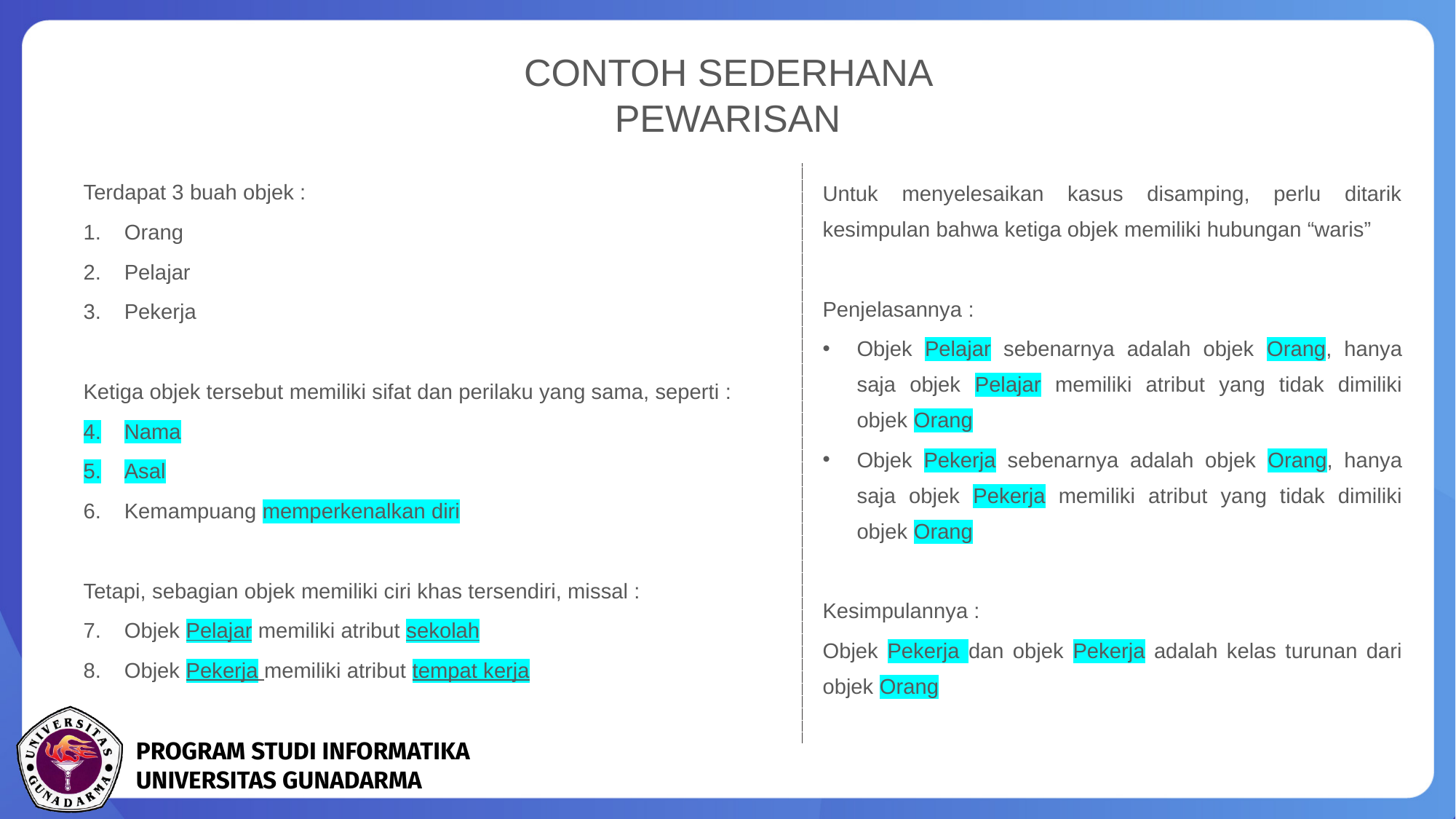

CONTOH SEDERHANA PEWARISAN
Terdapat 3 buah objek :
Orang
Pelajar
Pekerja

Ketiga objek tersebut memiliki sifat dan perilaku yang sama, seperti :
Nama
Asal
Kemampuang memperkenalkan diri

Tetapi, sebagian objek memiliki ciri khas tersendiri, missal :
Objek Pelajar memiliki atribut sekolah
Objek Pekerja memiliki atribut tempat kerja

Untuk menyelesaikan kasus disamping, perlu ditarik kesimpulan bahwa ketiga objek memiliki hubungan “waris”

Penjelasannya :
Objek Pelajar sebenarnya adalah objek Orang, hanya saja objek Pelajar memiliki atribut yang tidak dimiliki objek Orang
Objek Pekerja sebenarnya adalah objek Orang, hanya saja objek Pekerja memiliki atribut yang tidak dimiliki objek Orang

Kesimpulannya :
Objek Pekerja dan objek Pekerja adalah kelas turunan dari objek Orang